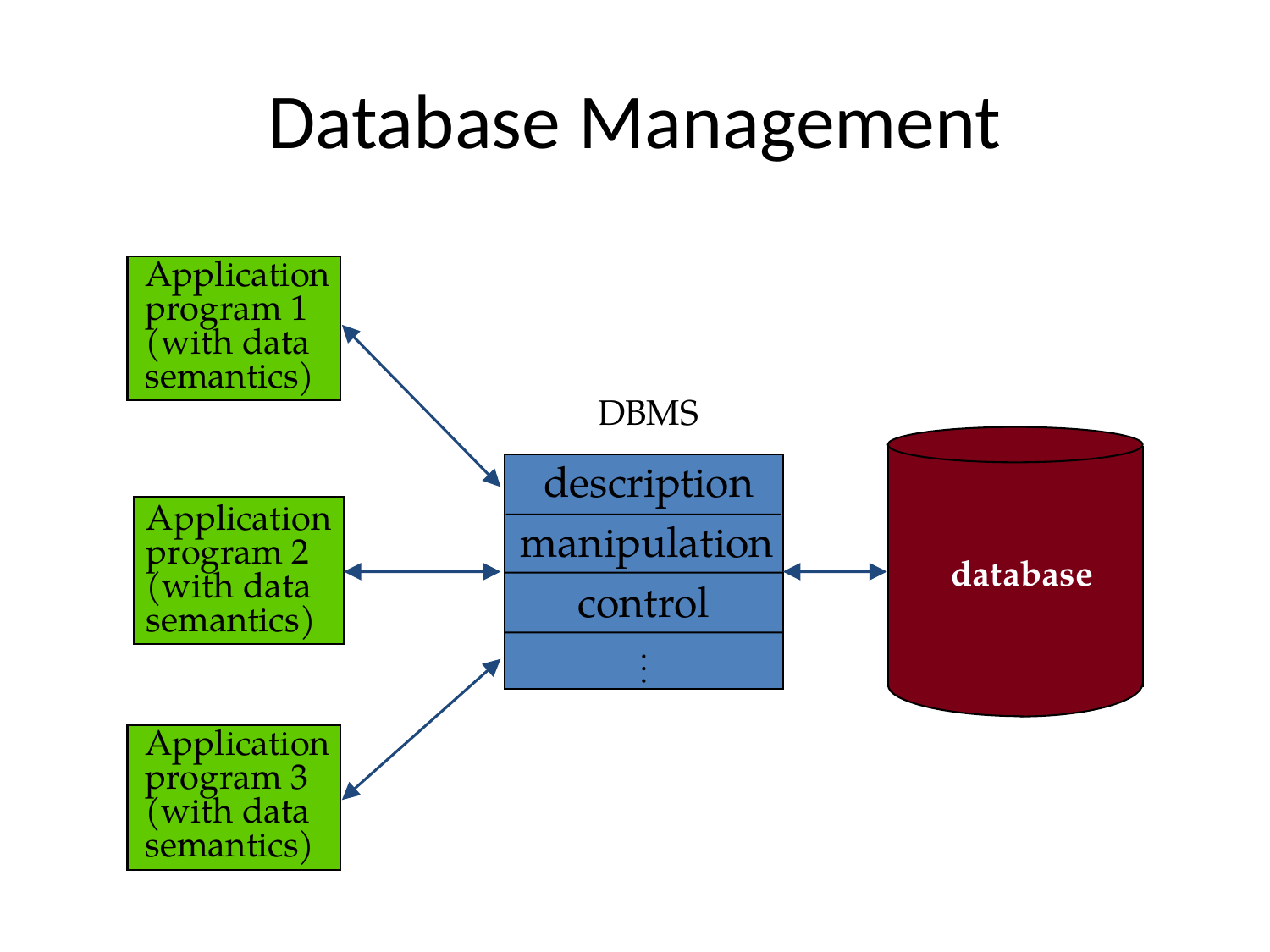

# Database Management
Application
program 1
(with data
semantics)

DBMS

description

Application
program 2
(with data
semantics)
manipulation
database
control

Application
program 3
(with data
semantics)